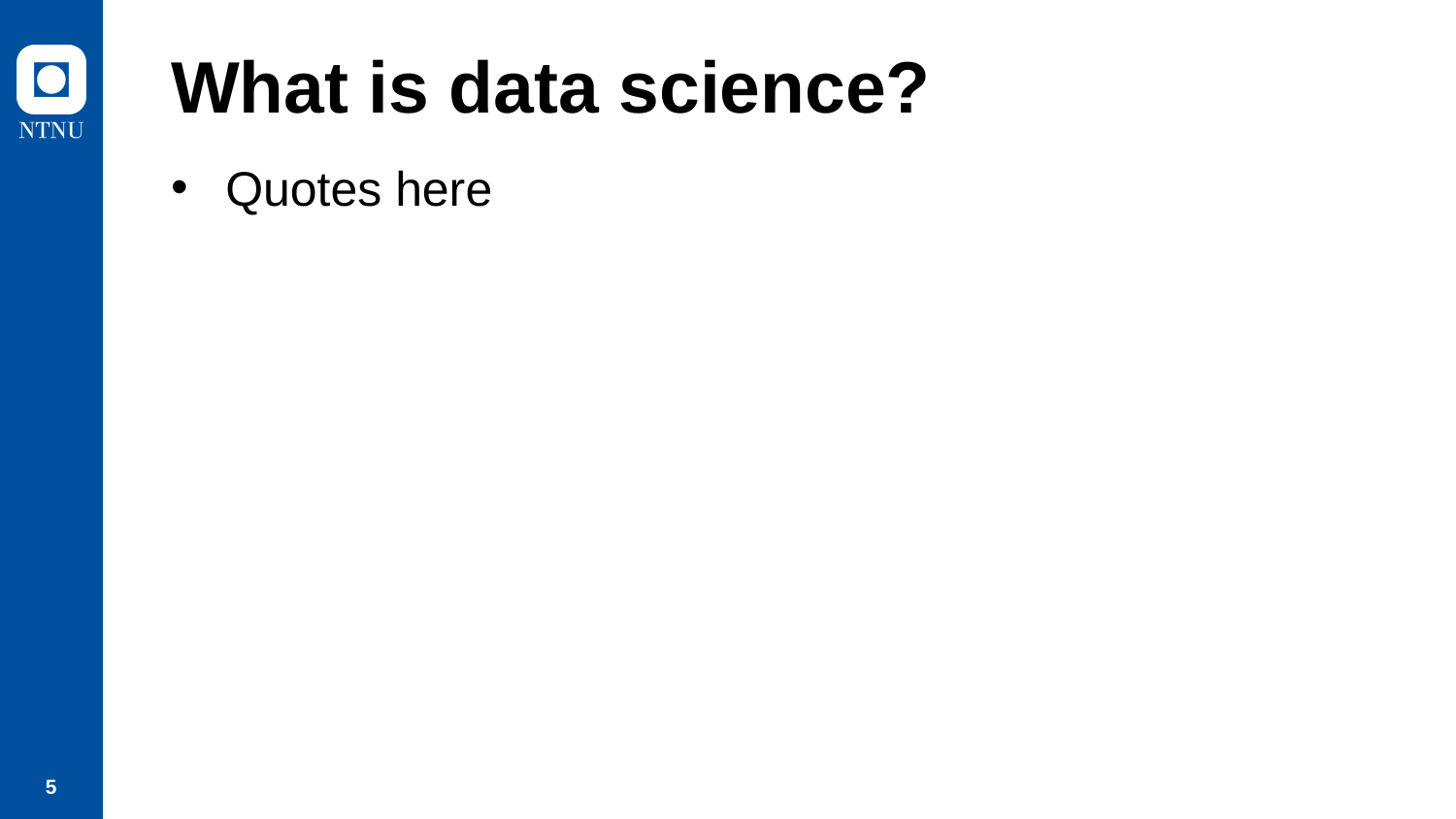

# What is data science?
Quotes here